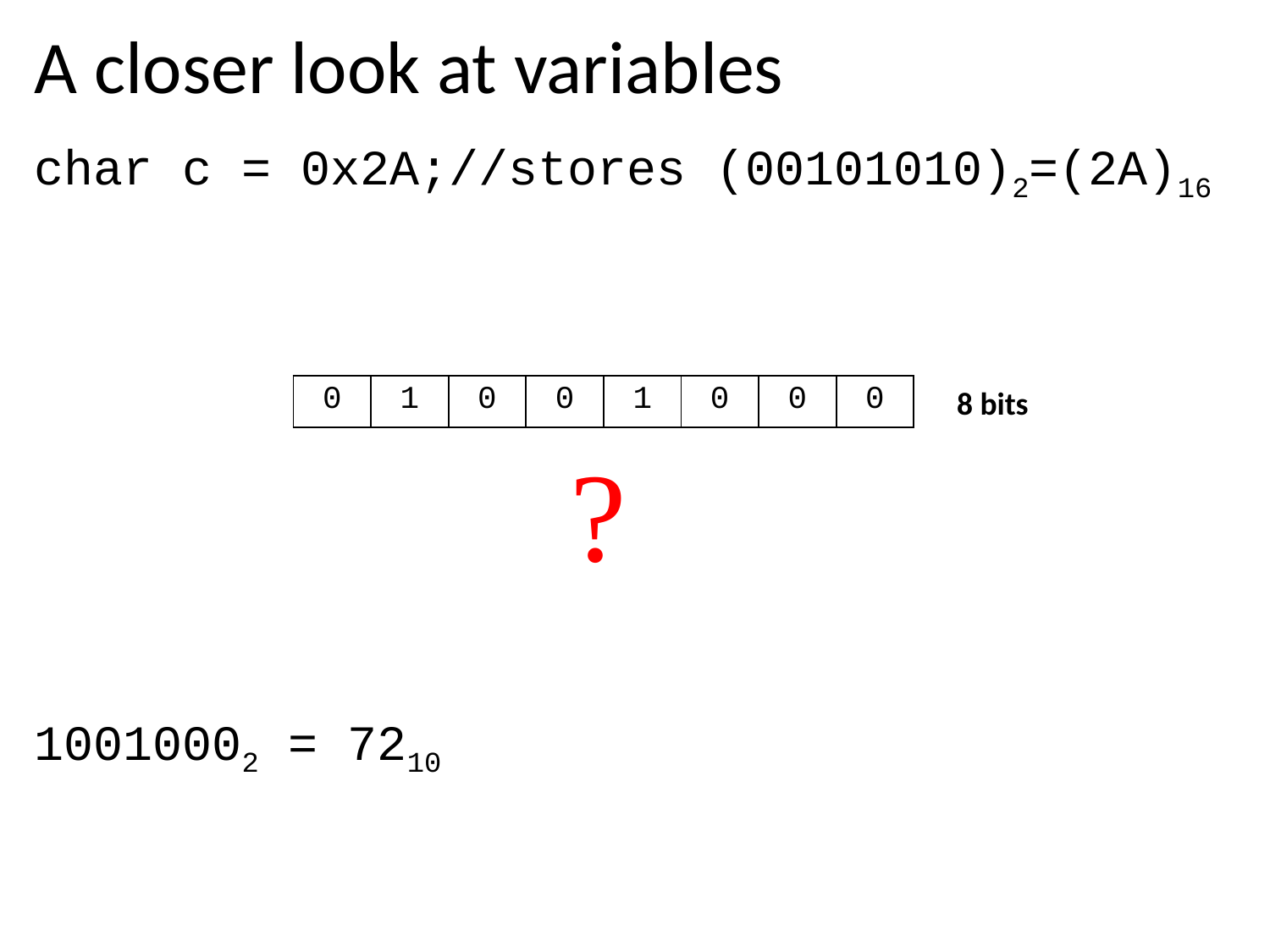

# A closer look at variables
char c = 0x2A;//stores (00101010)2=(2A)16

10010002 = 7210
| 0 | 1 | 0 | 0 | 1 | 0 | 0 | 0 |
| --- | --- | --- | --- | --- | --- | --- | --- |
8 bits
?